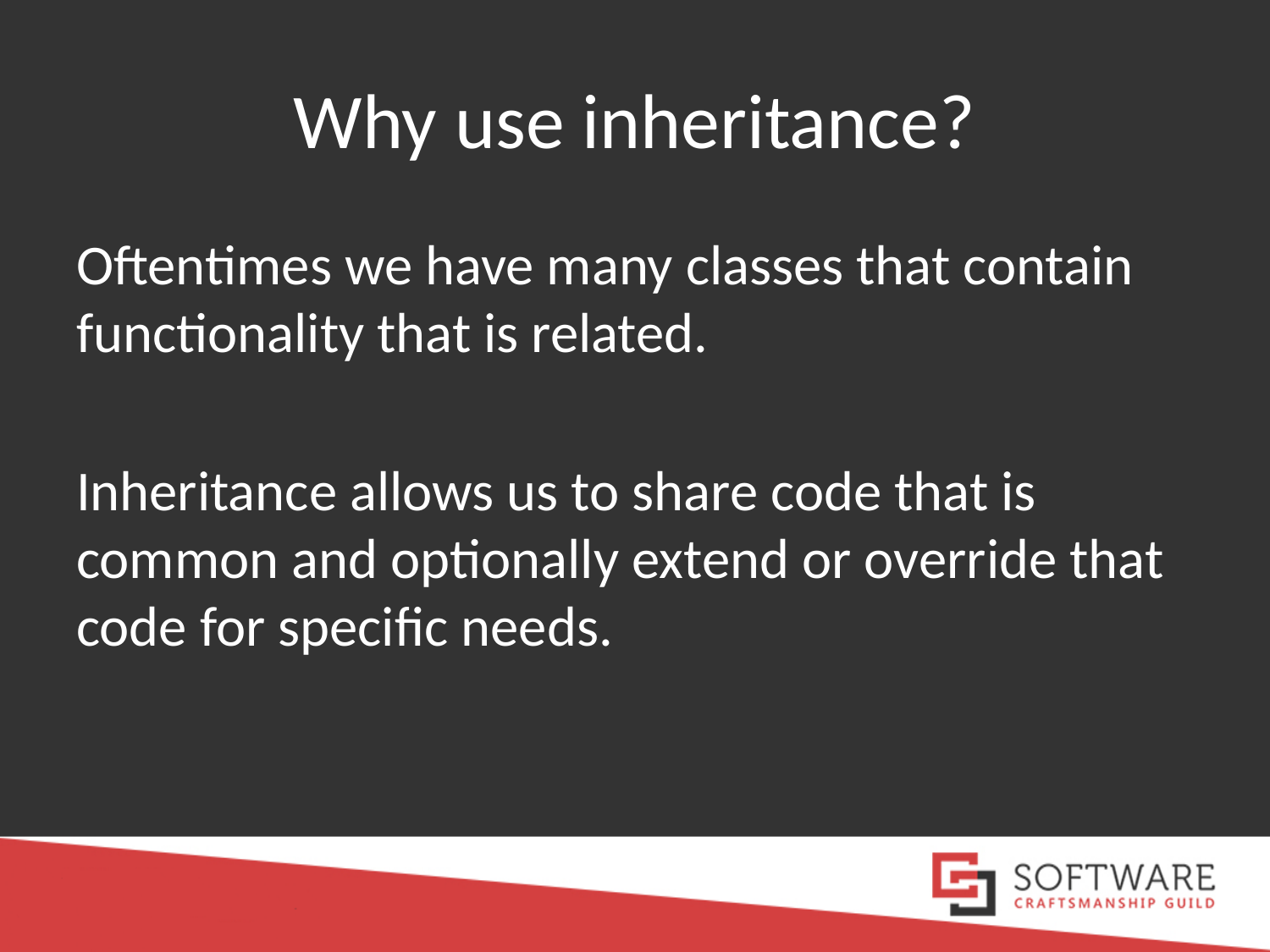

# Why use inheritance?
Oftentimes we have many classes that contain functionality that is related.

Inheritance allows us to share code that is common and optionally extend or override that code for specific needs.